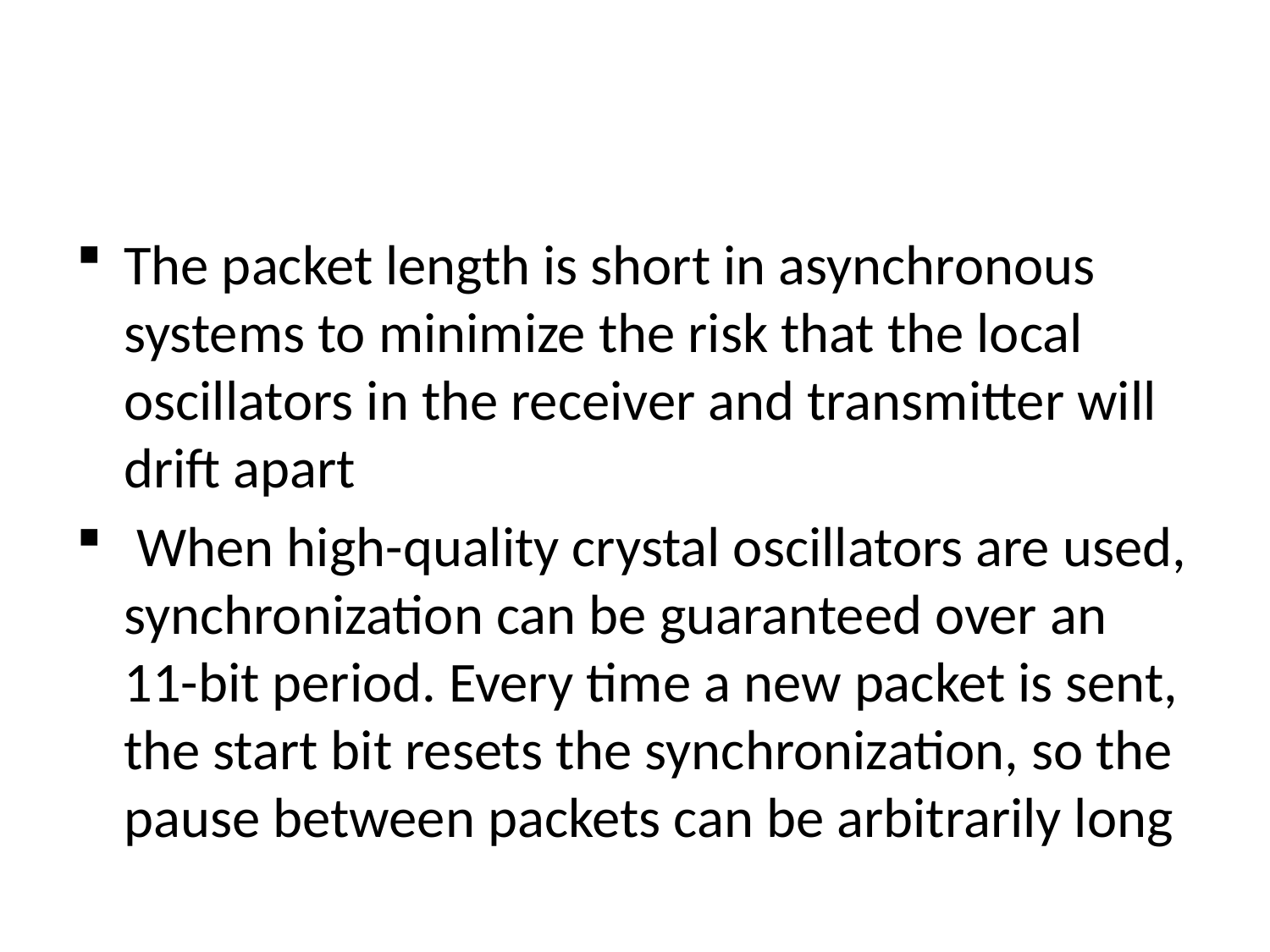

The packet length is short in asynchronous systems to minimize the risk that the local oscillators in the receiver and transmitter will drift apart
 When high-quality crystal oscillators are used, synchronization can be guaranteed over an 11-bit period. Every time a new packet is sent, the start bit resets the synchronization, so the pause between packets can be arbitrarily long